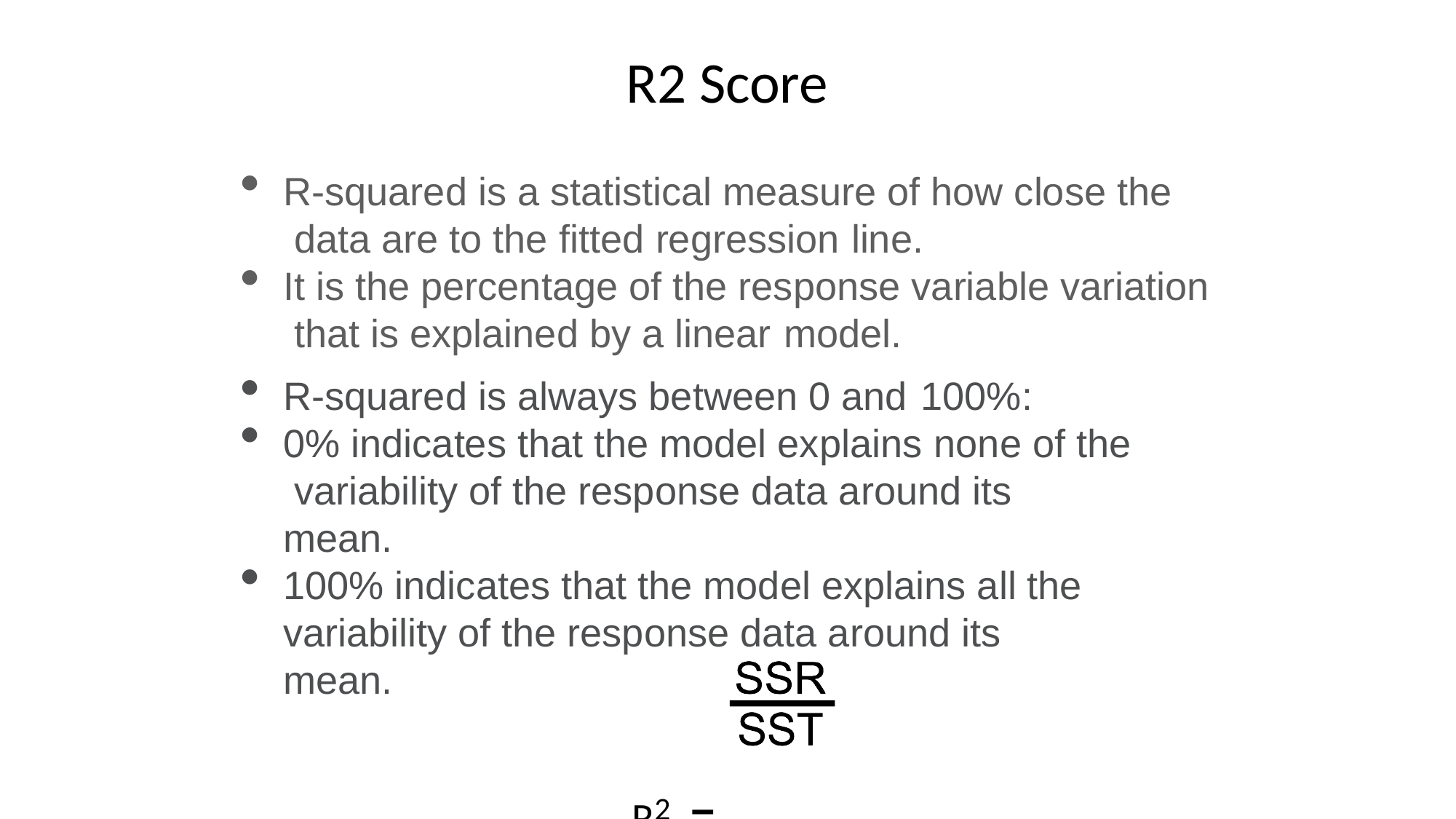

# R2 Score
R-squared is a statistical measure of how close the  data are to the fitted regression line.
It is the percentage of the response variable variation  that is explained by a linear model.
R-squared is always between 0 and 100%:
0% indicates that the model explains none of the  variability of the response data around its mean.
100% indicates that the model explains all the  variability of the response data around its mean.

R2	=

Sensitivity: Internal